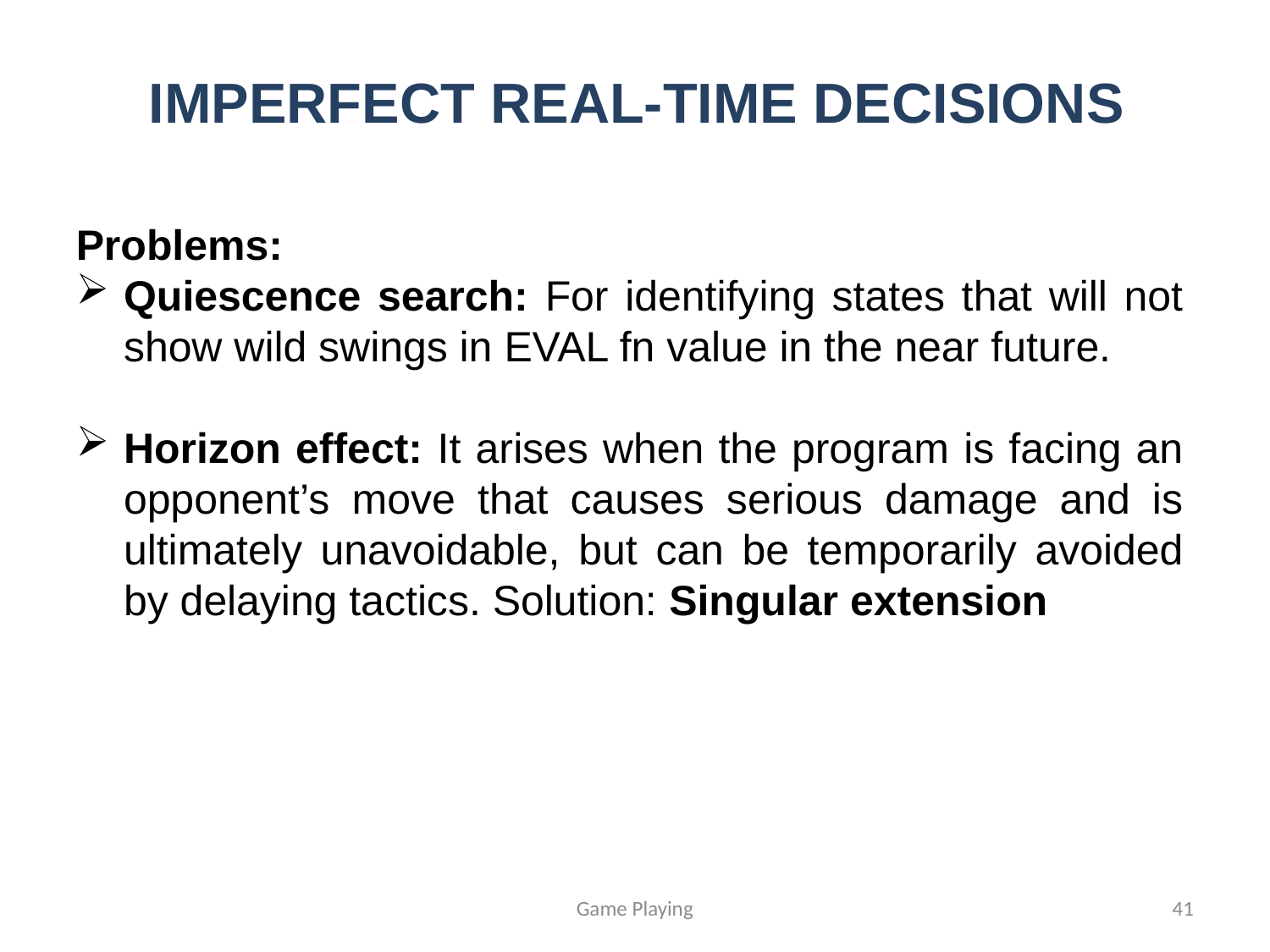

# IMPERFECT REAL-TIME DECISIONS
Problems:
Quiescence search: For identifying states that will not show wild swings in EVAL fn value in the near future.

Horizon effect: It arises when the program is facing an opponent’s move that causes serious damage and is ultimately unavoidable, but can be temporarily avoided by delaying tactics. Solution: Singular extension
Game Playing
41